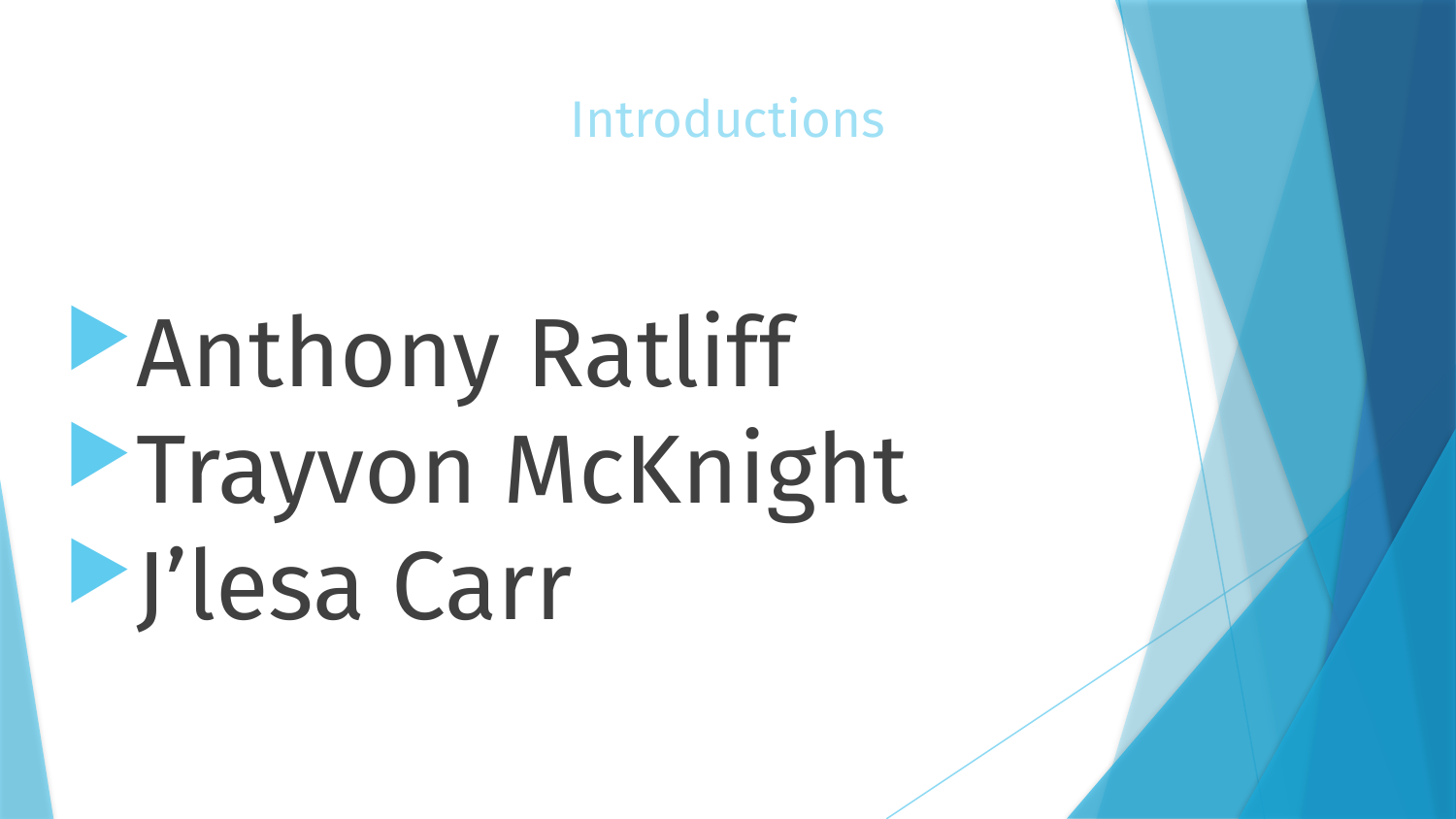

# Introductions
Anthony Ratliff
Trayvon McKnight
J’lesa Carr